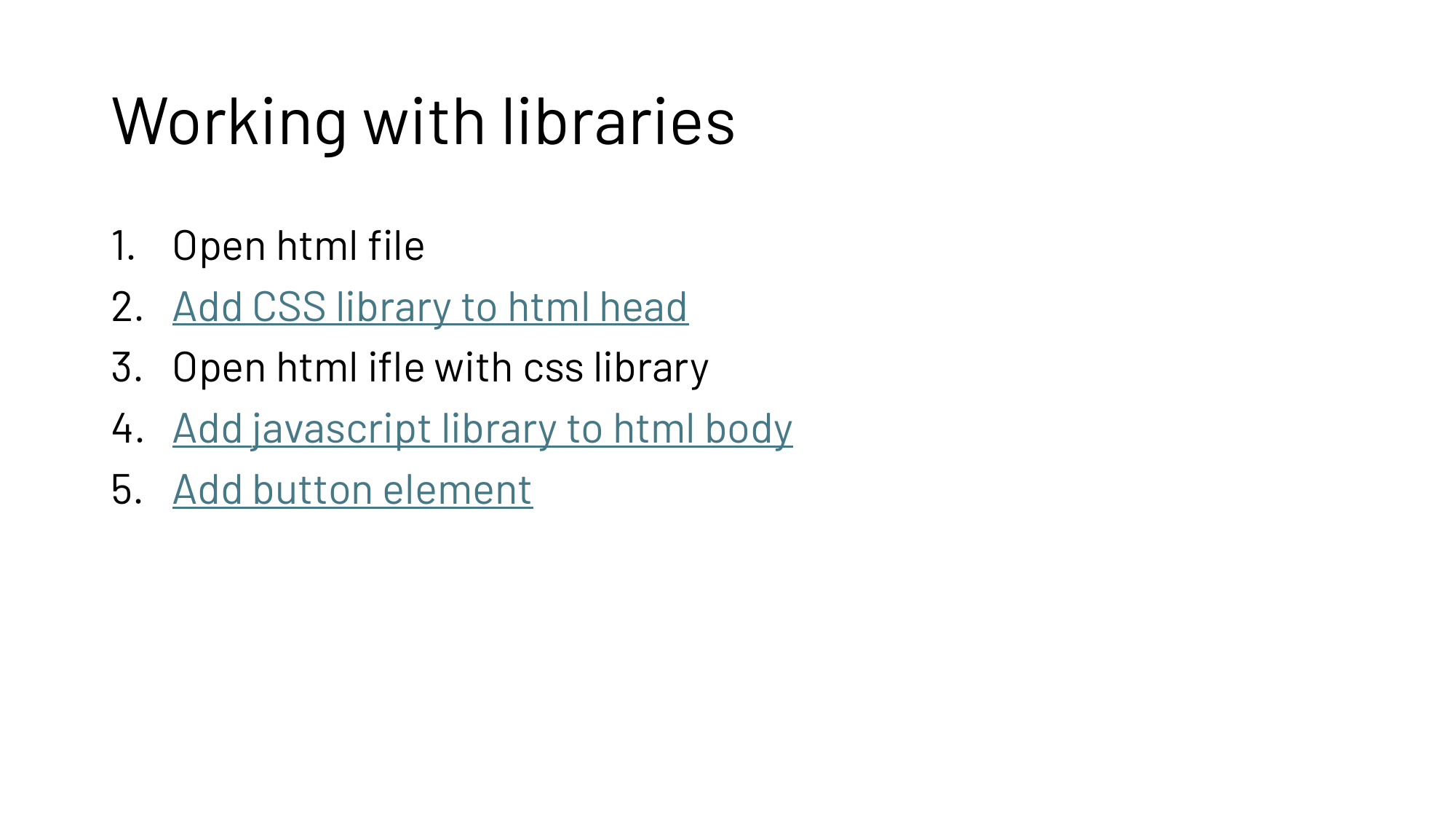

# Working with libraries
Open html file
Add CSS library to html head
Open html ifle with css library
Add javascript library to html body
Add button element